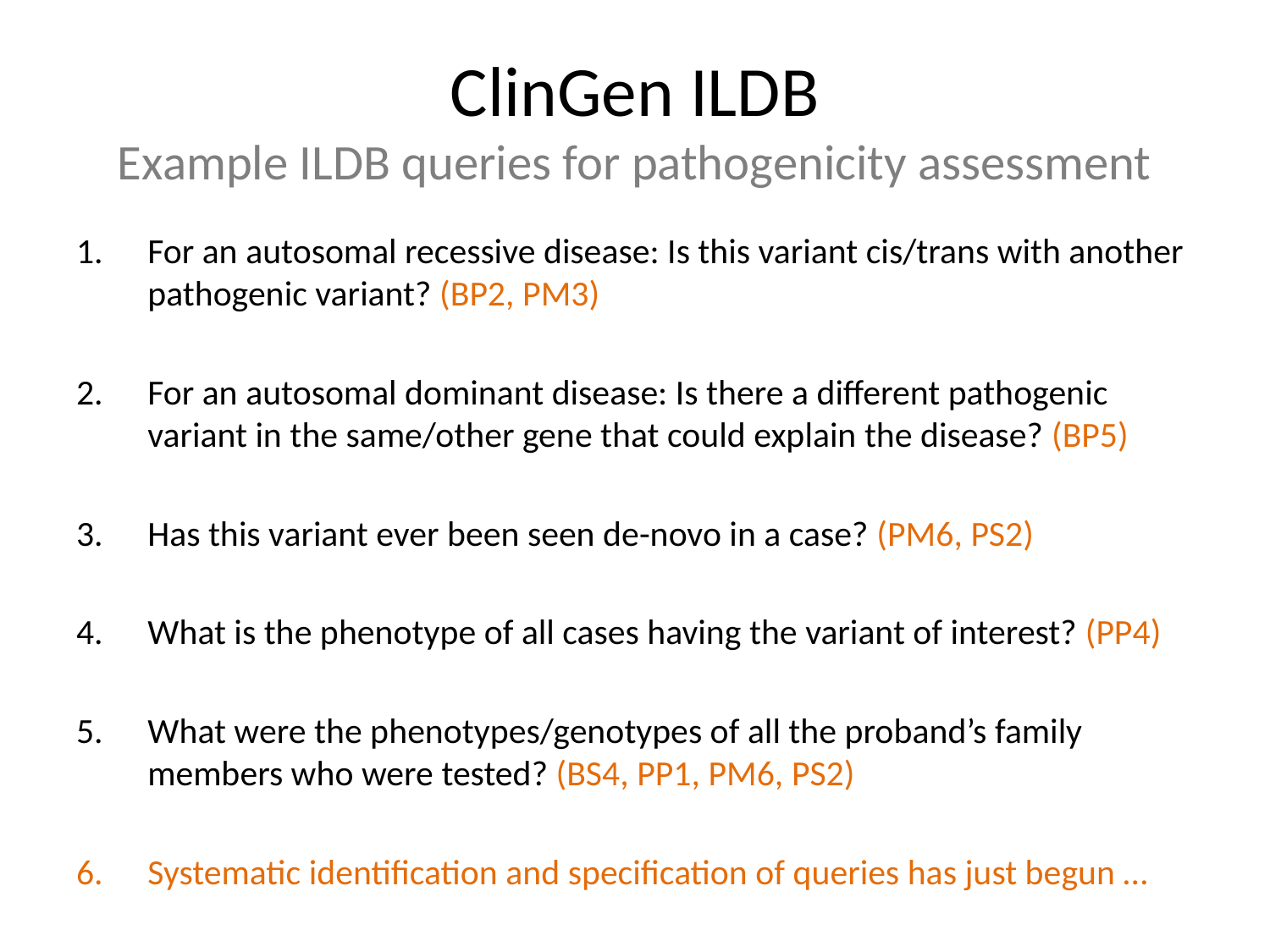

# ClinGen ILDB Example ILDB queries for pathogenicity assessment
For an autosomal recessive disease: Is this variant cis/trans with another pathogenic variant? (BP2, PM3)

For an autosomal dominant disease: Is there a different pathogenic variant in the same/other gene that could explain the disease? (BP5)

Has this variant ever been seen de-novo in a case? (PM6, PS2)

What is the phenotype of all cases having the variant of interest? (PP4)

What were the phenotypes/genotypes of all the proband’s family members who were tested? (BS4, PP1, PM6, PS2)

Systematic identification and specification of queries has just begun …